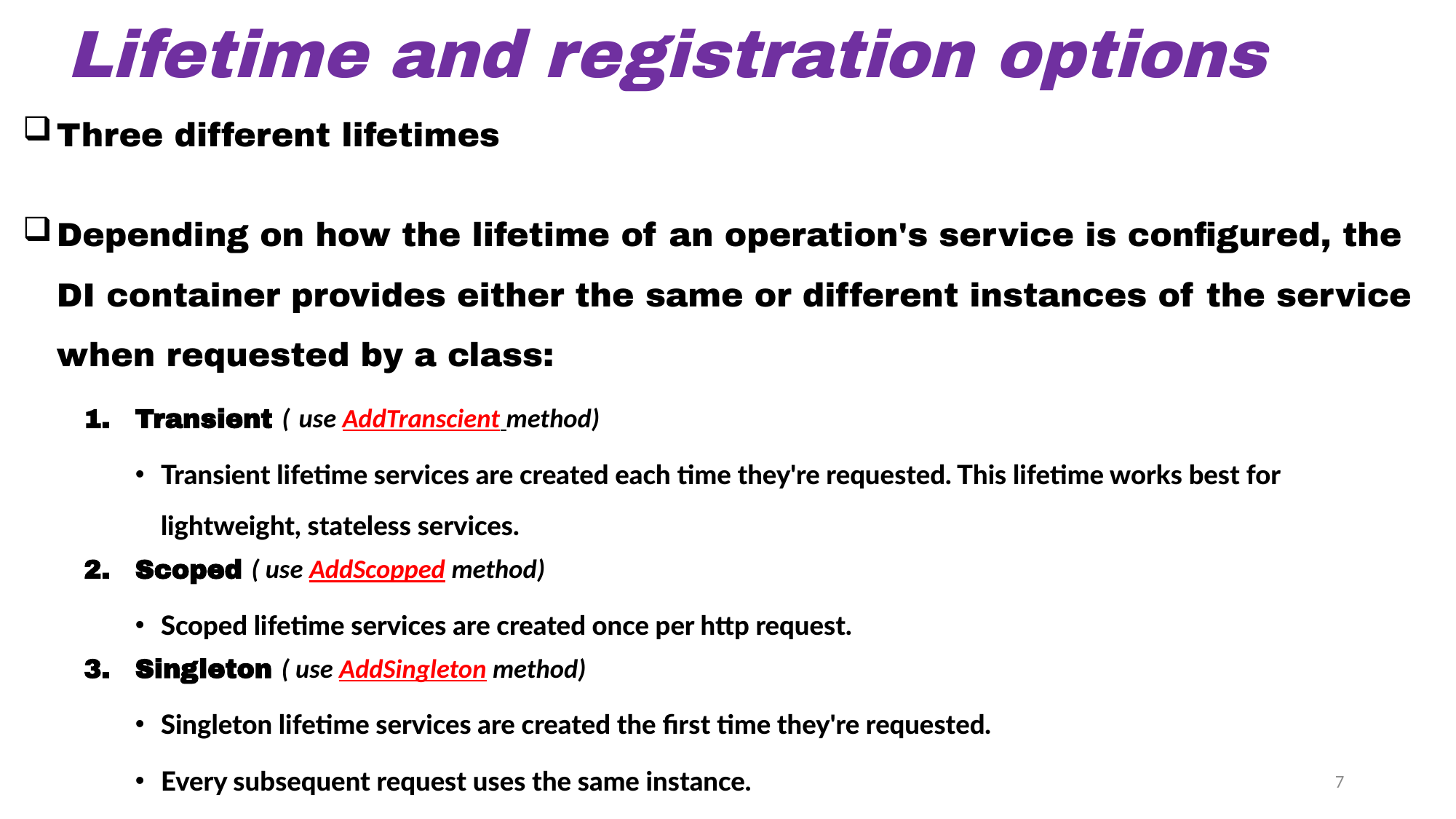

Lifetime and registration options
Three different lifetimes

Depending on how the lifetime of an operation's service is configured, the DI container provides either the same or different instances of the service when requested by a class:
Transient ( use AddTranscient method)
Transient lifetime services are created each time they're requested. This lifetime works best for lightweight, stateless services.
Scoped ( use AddScopped method)
Scoped lifetime services are created once per http request.
Singleton ( use AddSingleton method)
Singleton lifetime services are created the first time they're requested.
Every subsequent request uses the same instance.
7